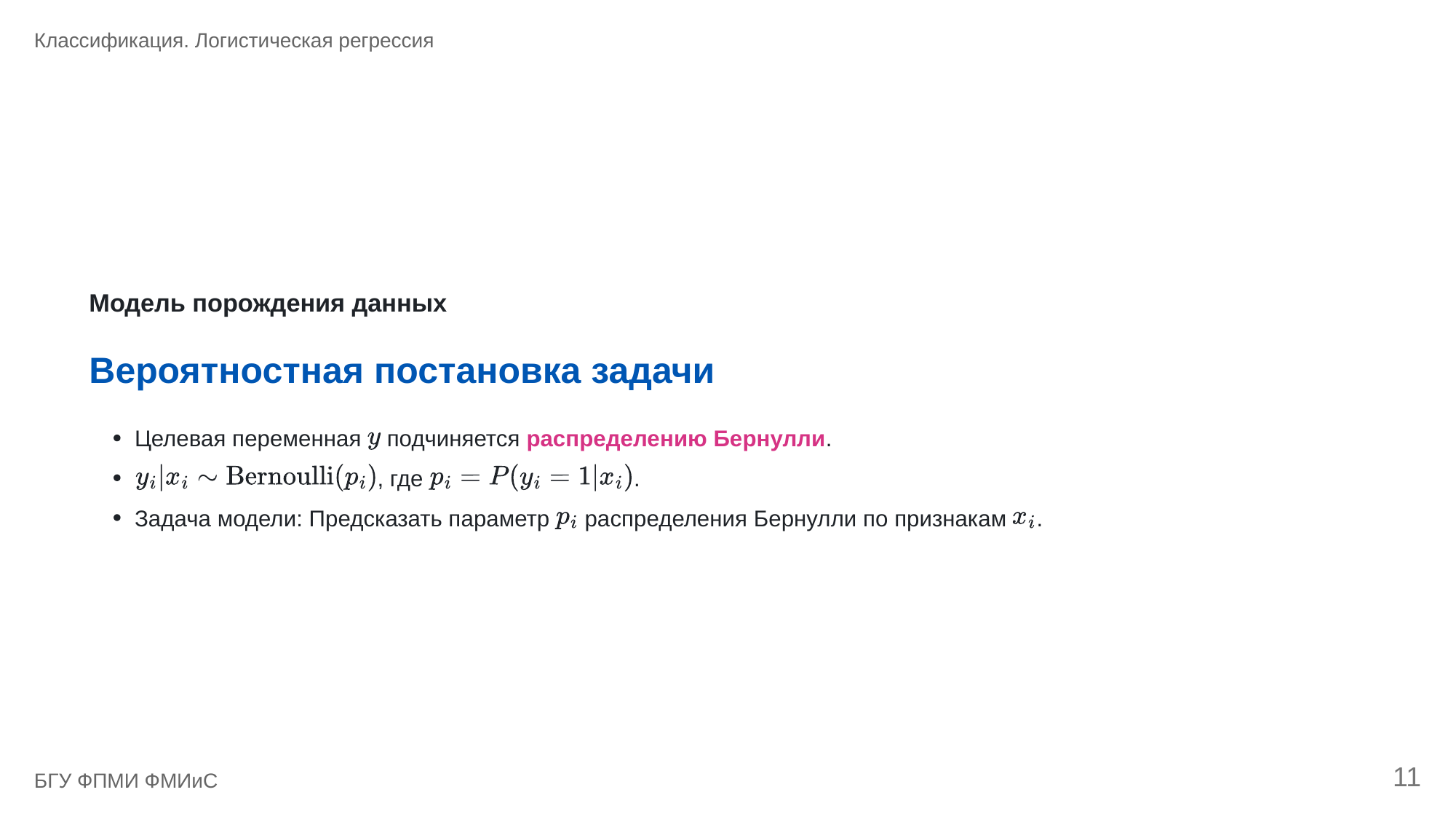

Классификация. Логистическая регрессия
Модель порождения данных
Вероятностная постановка задачи
Целевая переменная
 подчиняется распределению Бернулли.

, где
.

Задача модели: Предсказать параметр
 распределения Бернулли по признакам
.

11
БГУ ФПМИ ФМИиС